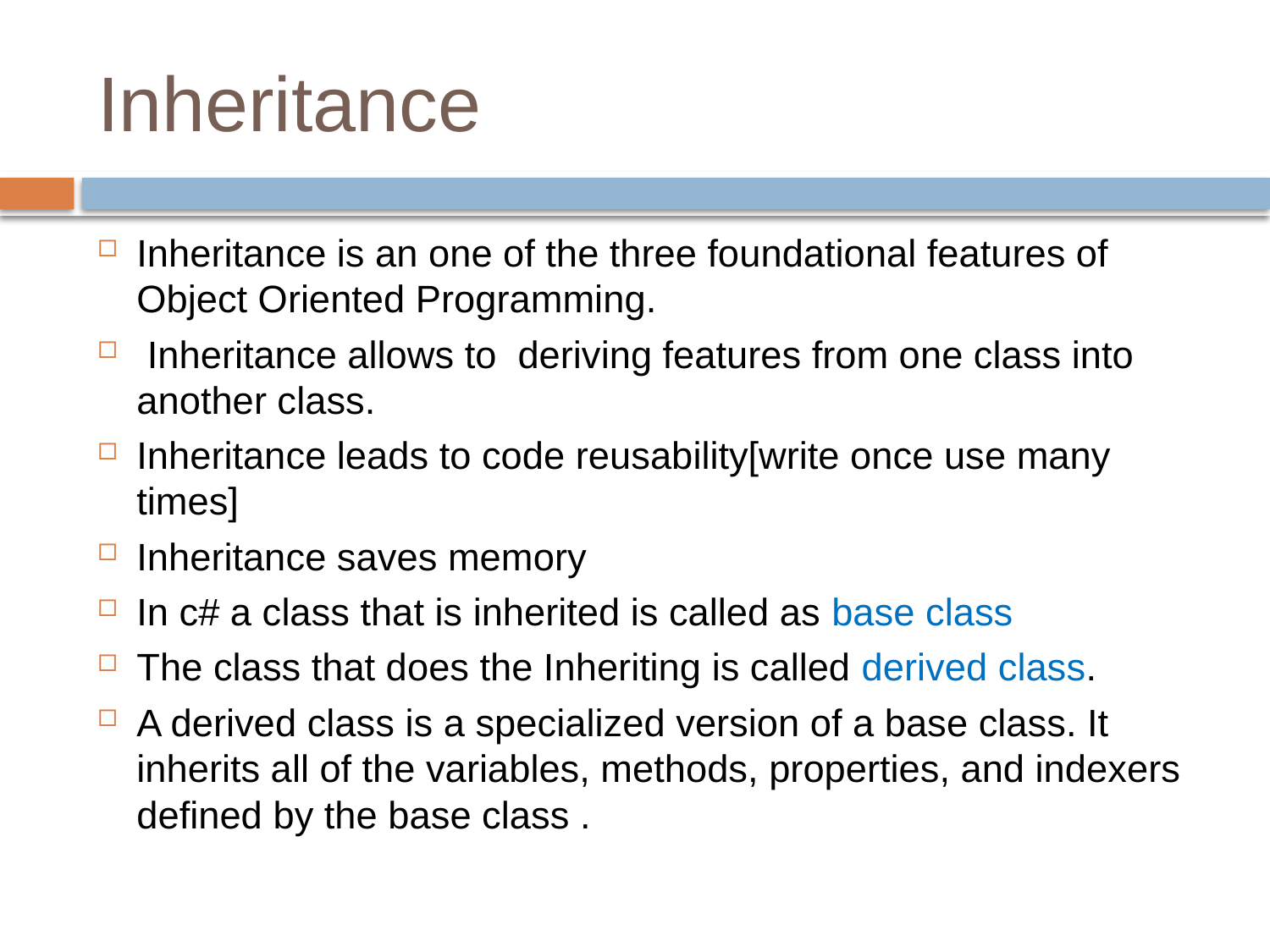

# Inheritance
Inheritance is an one of the three foundational features of Object Oriented Programming.
 Inheritance allows to  deriving features from one class into another class.
Inheritance leads to code reusability[write once use many times]
Inheritance saves memory
In c# a class that is inherited is called as base class
The class that does the Inheriting is called derived class.
A derived class is a specialized version of a base class. It inherits all of the variables, methods, properties, and indexers defined by the base class .